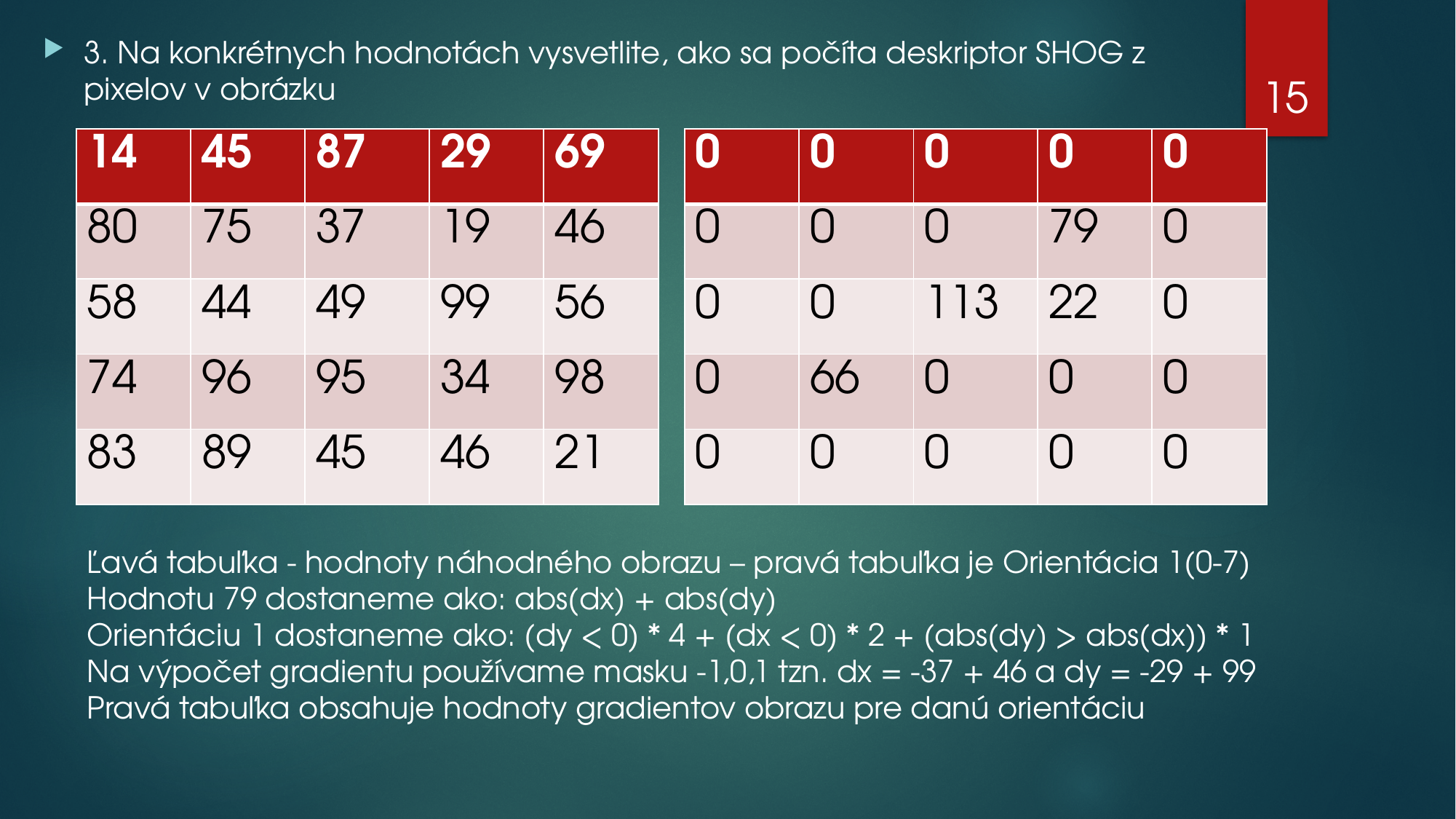

3. Na konkrétnych hodnotách vysvetlite, ako sa počíta deskriptor SHOG z pixelov v obrázku

15
| 14 | 45 | 87 | 29 | 69 |
| --- | --- | --- | --- | --- |
| 80 | 75 | 37 | 19 | 46 |
| 58 | 44 | 49 | 99 | 56 |
| 74 | 96 | 95 | 34 | 98 |
| 83 | 89 | 45 | 46 | 21 |
| 0 | 0 | 0 | 0 | 0 |
| --- | --- | --- | --- | --- |
| 0 | 0 | 0 | 79 | 0 |
| 0 | 0 | 113 | 22 | 0 |
| 0 | 66 | 0 | 0 | 0 |
| 0 | 0 | 0 | 0 | 0 |
Ľavá tabuľka - hodnoty náhodného obrazu – pravá tabuľka je Orientácia 1(0-7)
Hodnotu 79 dostaneme ako: abs(dx) + abs(dy)
Orientáciu 1 dostaneme ako: (dy < 0) * 4 + (dx < 0) * 2 + (abs(dy) > abs(dx)) * 1
Na výpočet gradientu používame masku -1,0,1 tzn. dx = -37 + 46 a dy = -29 + 99
Pravá tabuľka obsahuje hodnoty gradientov obrazu pre danú orientáciu